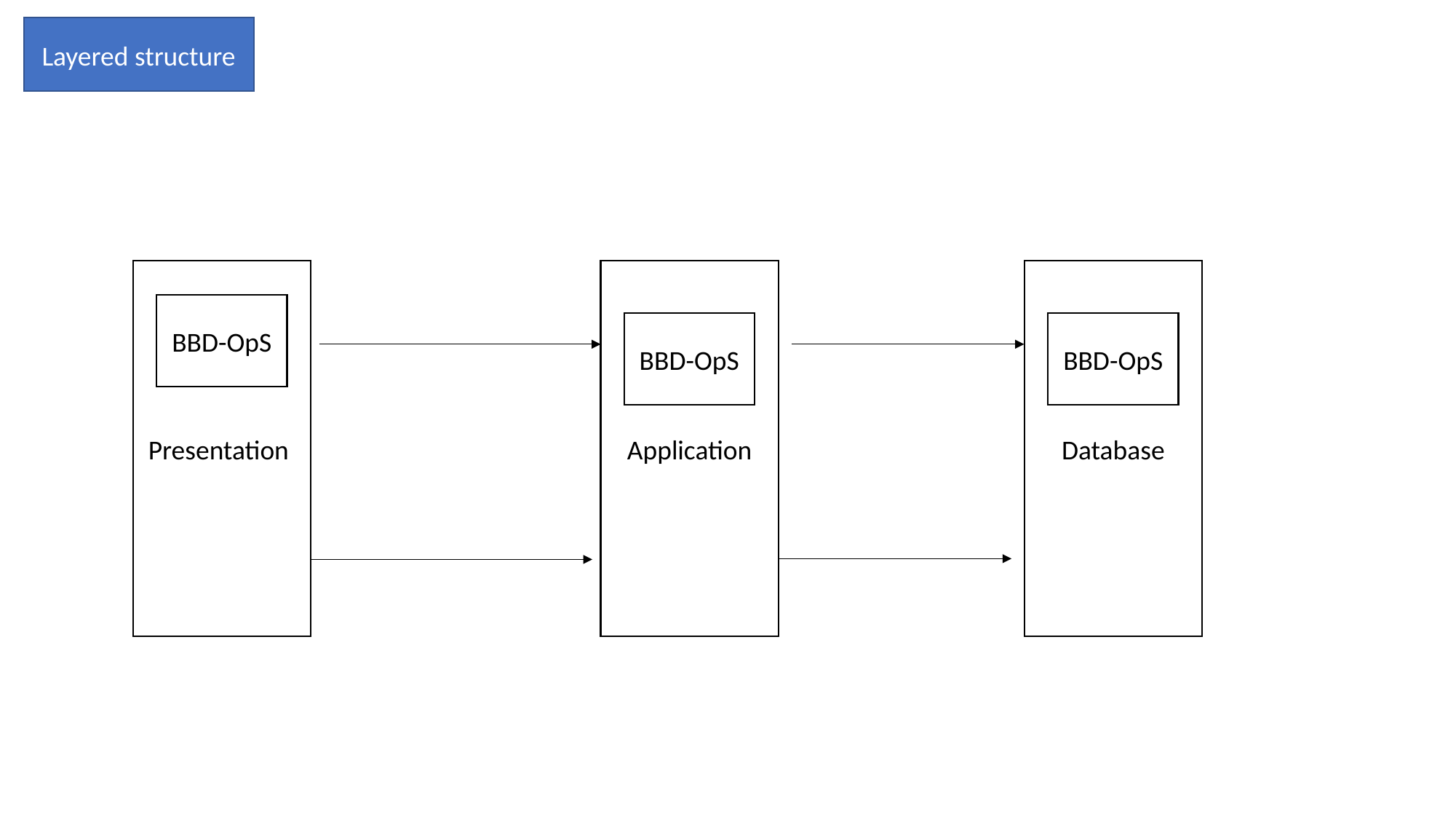

Layered structure
Presentation
Application
Database
BBD-OpS
BBD-OpS
BBD-OpS